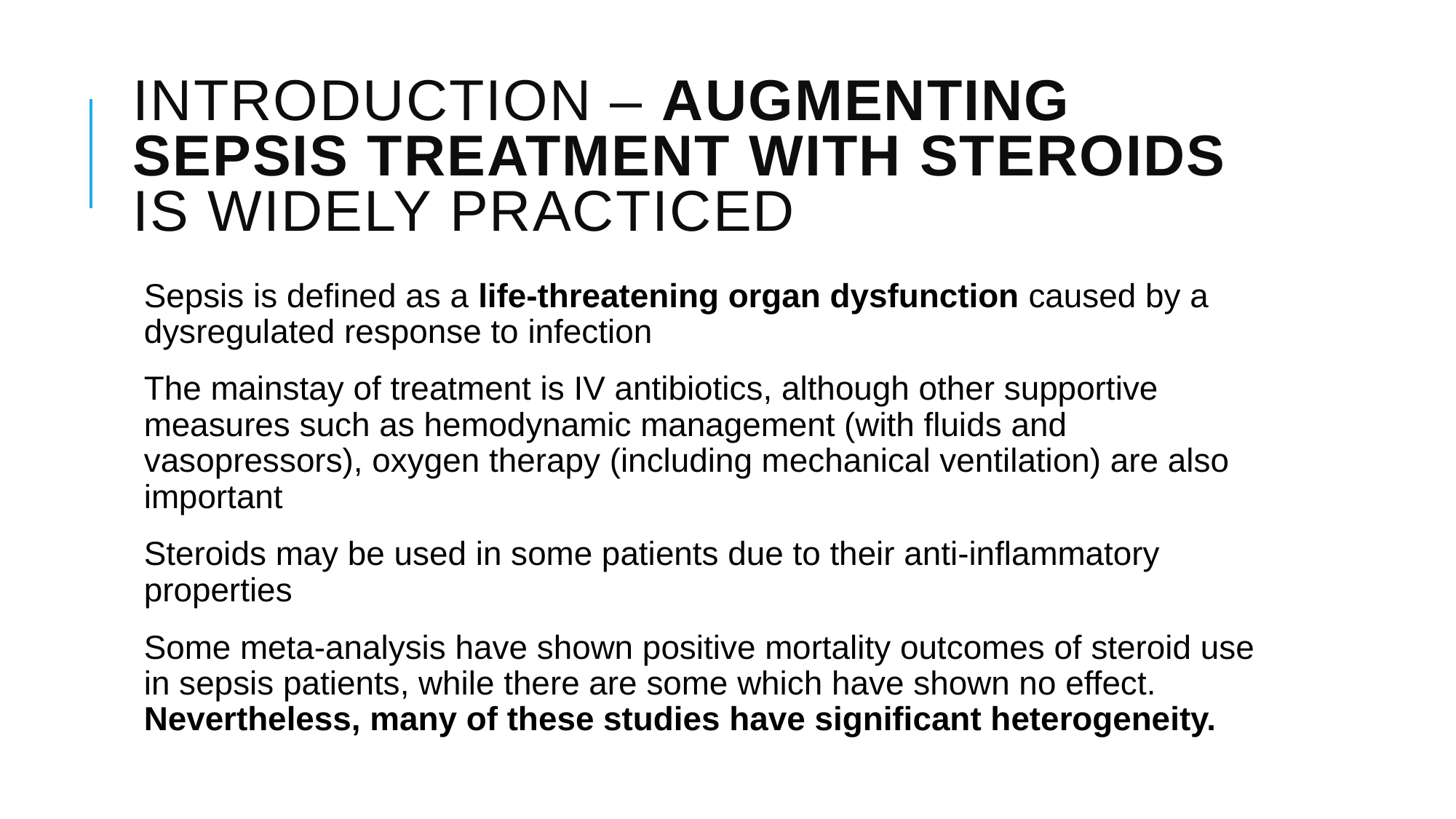

# Introduction – Augmenting Sepsis treatment with Steroids is widely practiced
Sepsis is defined as a life-threatening organ dysfunction caused by a dysregulated response to infection
The mainstay of treatment is IV antibiotics, although other supportive measures such as hemodynamic management (with fluids and vasopressors), oxygen therapy (including mechanical ventilation) are also important
Steroids may be used in some patients due to their anti-inflammatory properties
Some meta-analysis have shown positive mortality outcomes of steroid use in sepsis patients, while there are some which have shown no effect. Nevertheless, many of these studies have significant heterogeneity.